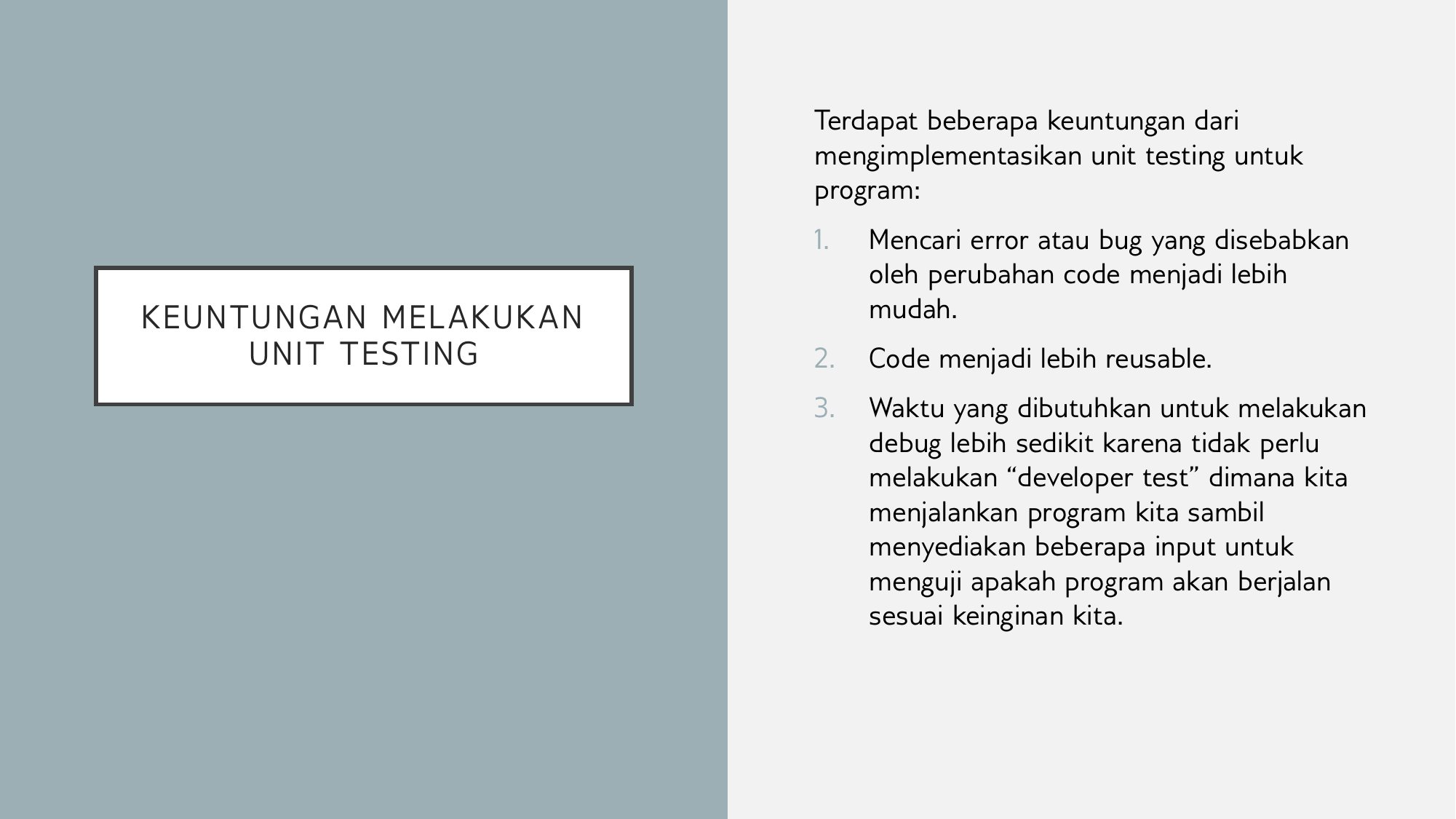

Terdapat beberapa keuntungan dari mengimplementasikan unit testing untuk program:
Mencari error atau bug yang disebabkan oleh perubahan code menjadi lebih mudah.
Code menjadi lebih reusable.
Waktu yang dibutuhkan untuk melakukan debug lebih sedikit karena tidak perlu melakukan “developer test” dimana kita menjalankan program kita sambil menyediakan beberapa input untuk menguji apakah program akan berjalan sesuai keinginan kita.
# Keuntungan melakukan unit testing